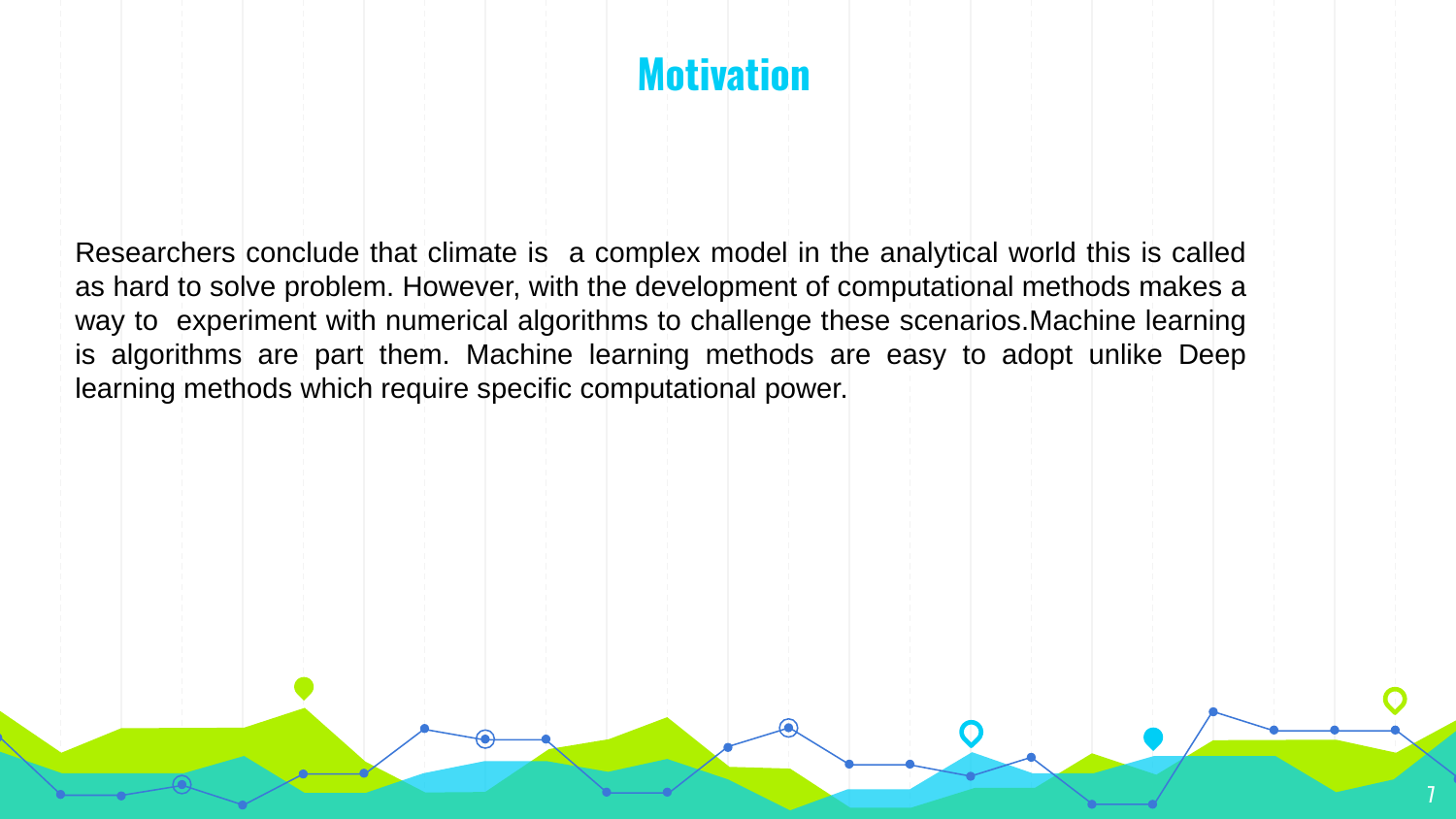

# Motivation
Researchers conclude that climate is  a complex model in the analytical world this is called as hard to solve problem. However, with the development of computational methods makes a way to  experiment with numerical algorithms to challenge these scenarios.Machine learning is algorithms are part them. Machine learning methods are easy to adopt unlike Deep learning methods which require specific computational power.

7